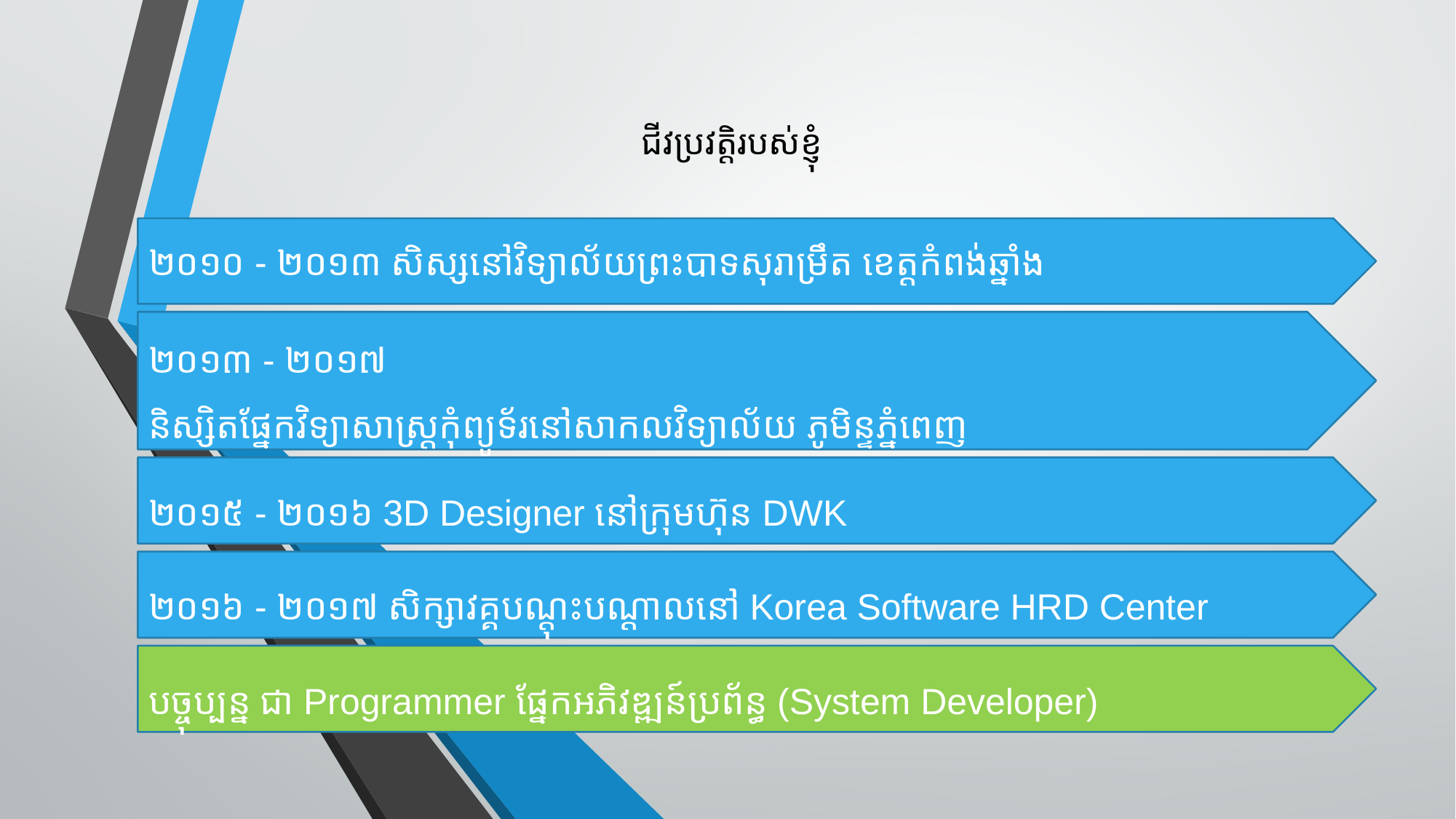

# ជីវប្រវត្តិរបស់ខ្ញុំ
២០១០ - ២០១៣ សិស្សនៅវិទ្យាល័យព្រះបាទសុរាម្រឹត ខេត្តកំពង់ឆ្នាំង
២០១៣ - ២០១៧
និស្សិតផ្នែកវិទ្យាសាស្រ្តកុំព្យូទ័រនៅសាកលវិទ្យាល័យ ភូមិន្ទភ្នំពេញ
២០១៥ - ២០១៦ 3D Designer នៅក្រុមហ៊ុន DWK
២០១៦ - ២០១៧ សិក្សាវគ្គបណ្តុះបណ្ដាលនៅ Korea Software HRD Center
បច្ចុប្បន្ន ជា Programmer ផ្នែកអភិវឌ្ឍន៍ប្រព័ន្ធ (System Developer)